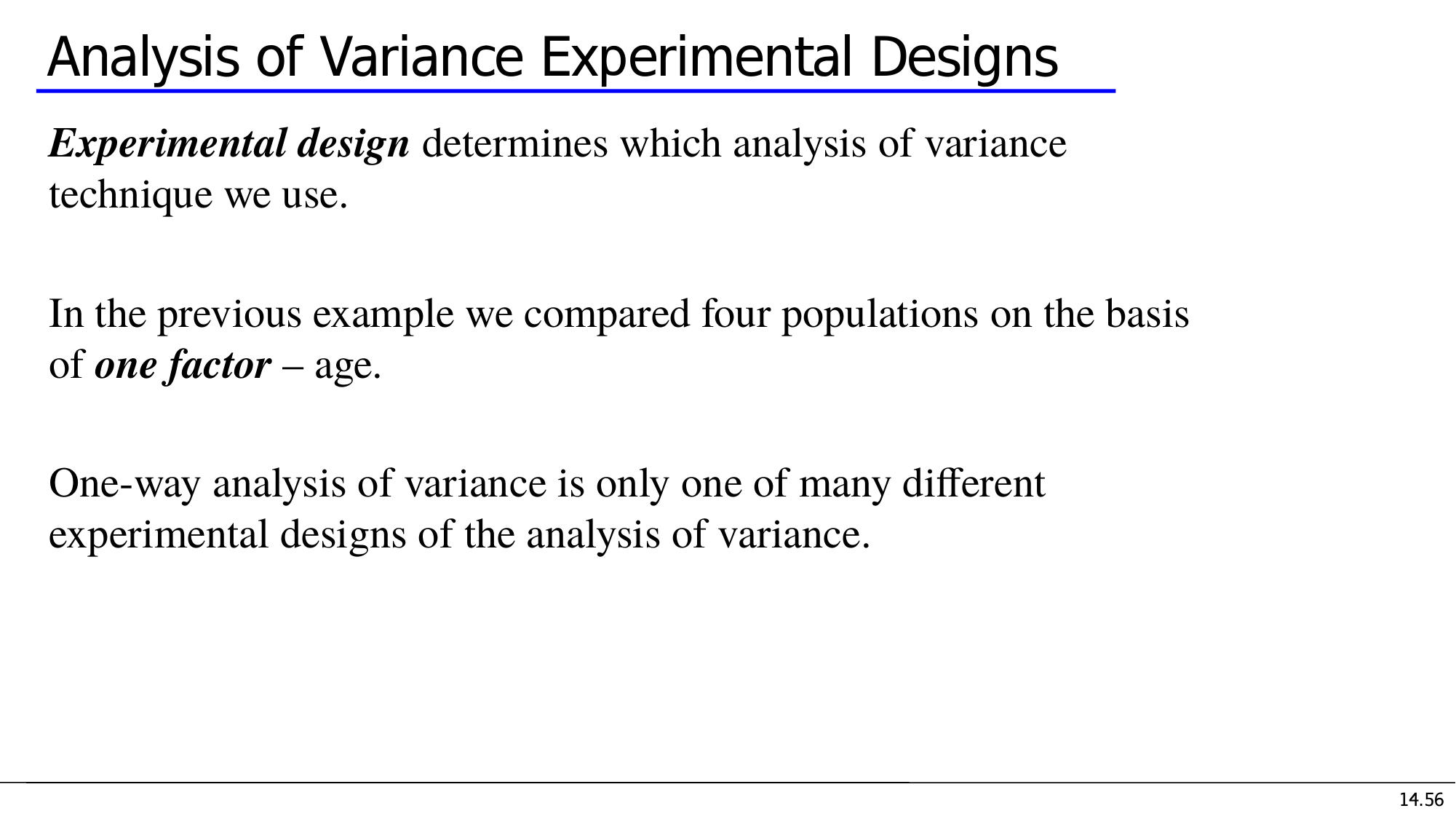

# Analysis of Variance Experimental Designs
Experimental design determines which analysis of variance technique we use.

In the previous example we compared four populations on the basis of one factor – age.

One-way analysis of variance is only one of many different experimental designs of the analysis of variance.
14.56